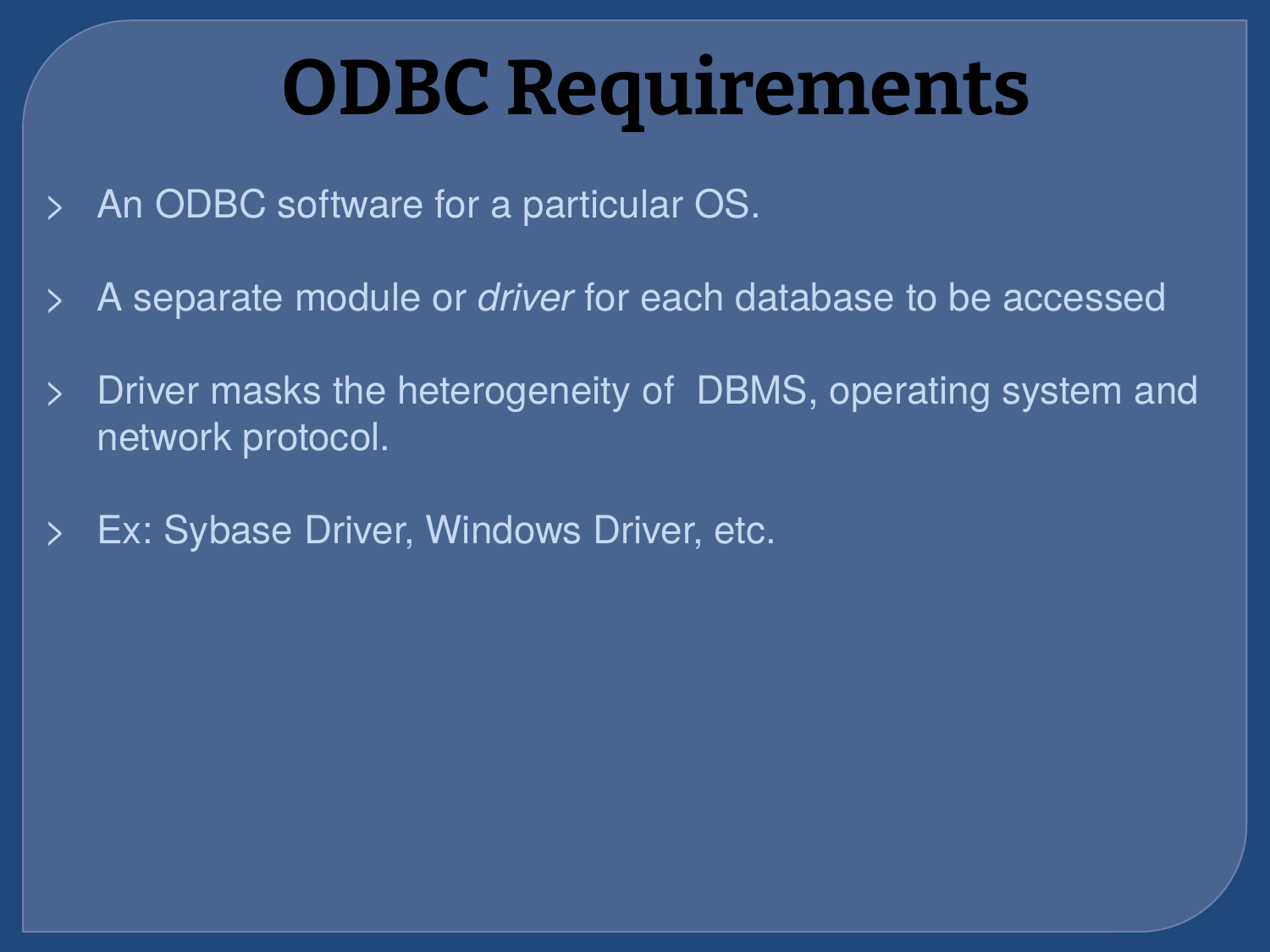

ODBC Requirements
 > 	An ODBC software for a particular OS.

 > 	A separate module or driver for each database to be accessed

 > 	Driver masks the heterogeneity of  DBMS, operating system and network protocol.

 > 	Ex: Sybase Driver, Windows Driver, etc.